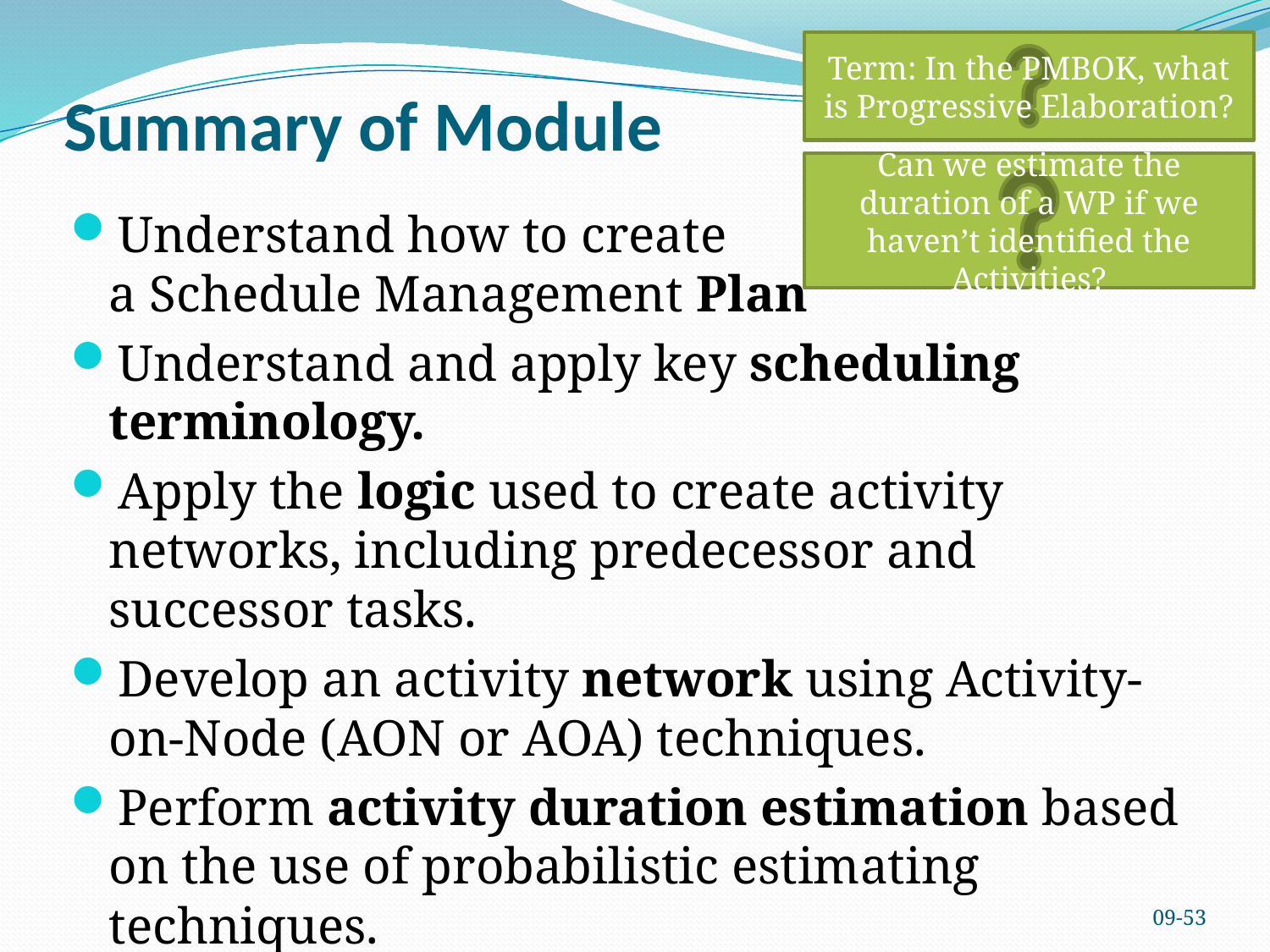

Term: In the PMBOK, what is Progressive Elaboration?
# Summary of Module
Can we estimate the duration of a WP if we haven’t identified the Activities?
Understand how to create
a Schedule Management Plan
Understand and apply key scheduling terminology.
Apply the logic used to create activity networks, including predecessor and successor tasks.
Develop an activity network using Activity-on-Node (AON or AOA) techniques.
Perform activity duration estimation based on the use of probabilistic estimating techniques.
09-53